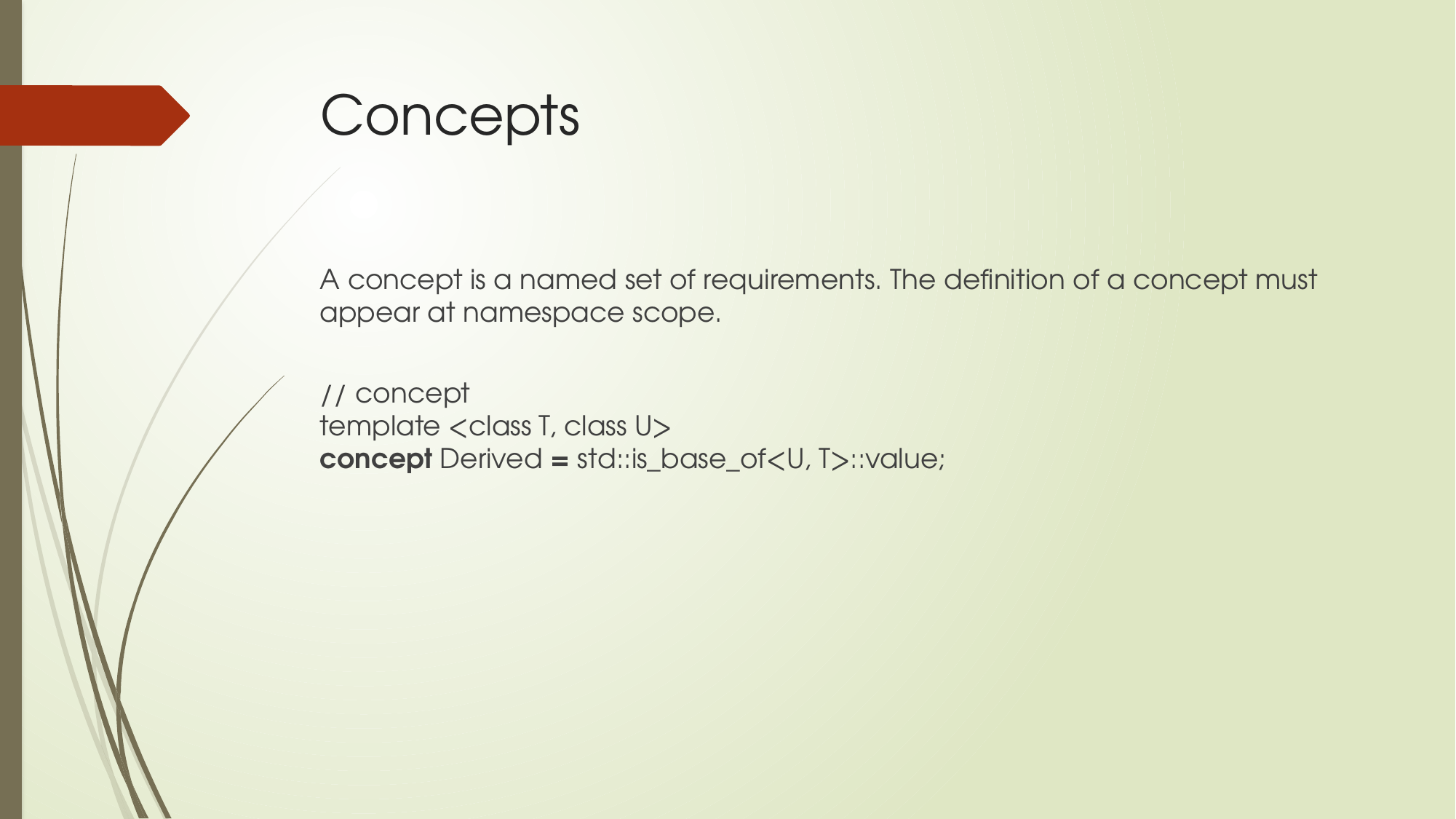

# Concepts
A concept is a named set of requirements. The definition of a concept must appear at namespace scope.
// concept
template <class T, class U>
concept Derived = std::is_base_of<U, T>::value;